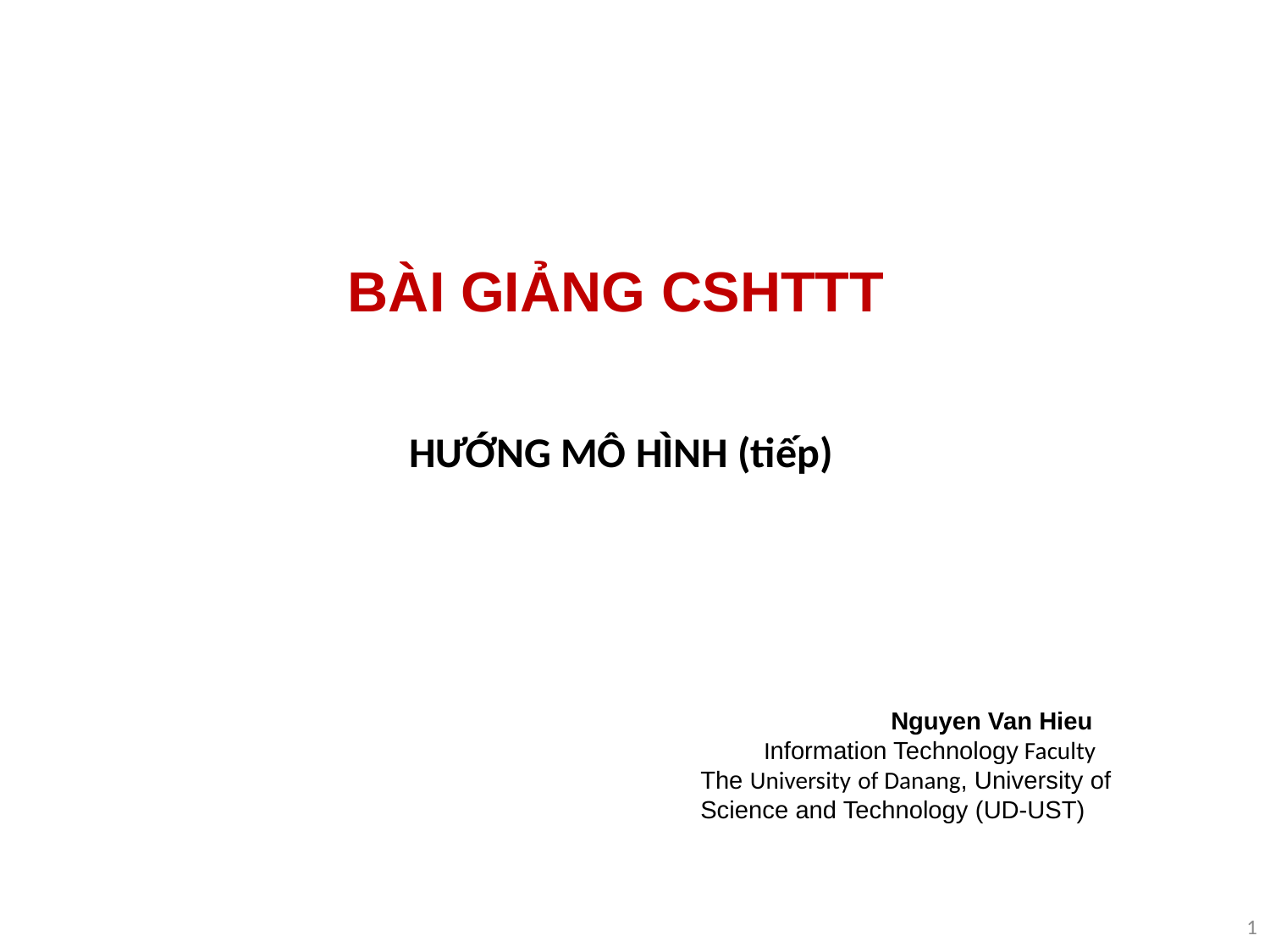

# BÀI GIẢNG CSHTTT HƯỚNG MÔ HÌNH (tiếp)
Nguyen Van Hieu
Information Technology Faculty
The University of Danang, University of Science and Technology (UD-UST)

1